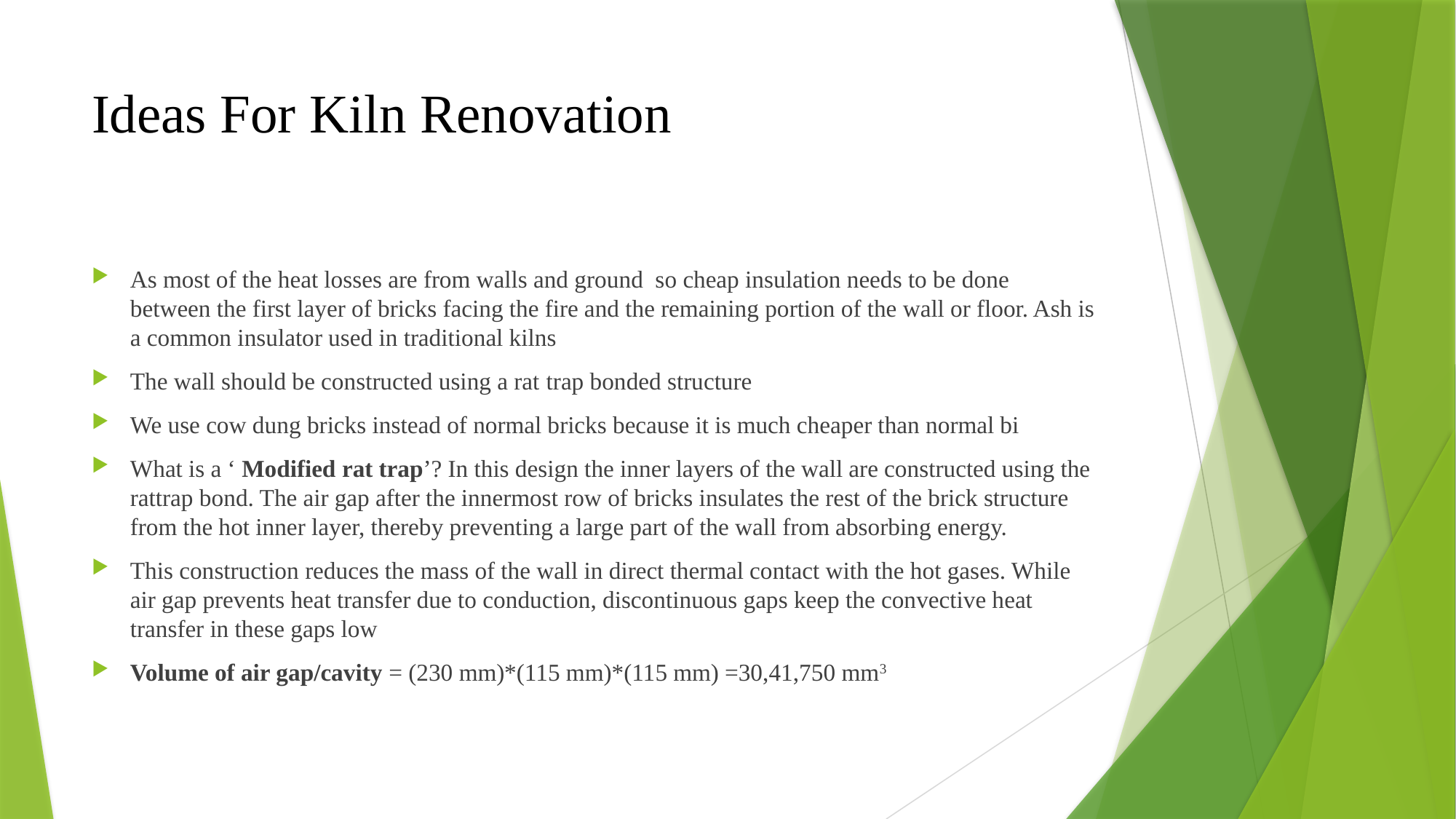

# Ideas For Kiln Renovation
As most of the heat losses are from walls and ground  so cheap insulation needs to be done between the first layer of bricks facing the fire and the remaining portion of the wall or floor. Ash is a common insulator used in traditional kilns
The wall should be constructed using a rat ­trap bonded structure
We use cow dung bricks instead of normal bricks because it is much cheaper than normal bi
What is a ‘ Modified rat trap’? In this design the inner layers of the wall are constructed using the rat­trap bond. The air gap after the innermost row of bricks insulates the rest of the brick structure from the hot inner layer, thereby preventing a large part of the wall from absorbing energy.
This construction reduces the mass of the wall in direct thermal contact with the hot gases. While air gap prevents heat transfer due to conduction, discontinuous gaps keep the convective heat transfer in these gaps low
Volume of air gap/cavity = (230 mm)*(115 mm)*(115 mm) =30,41,750 mm3